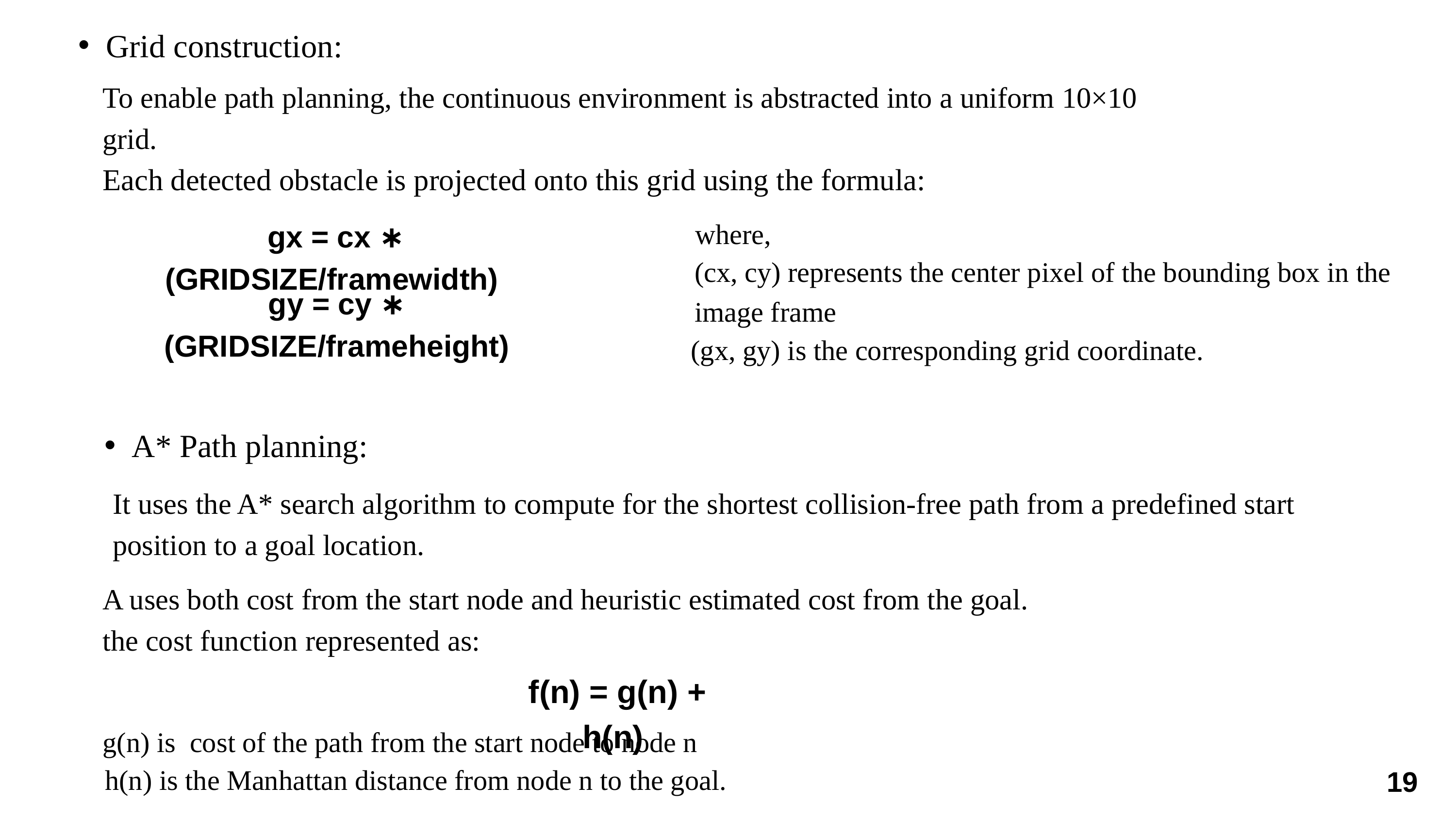

Grid construction:
To enable path planning, the continuous environment is abstracted into a uniform 10×10 grid.
Each detected obstacle is projected onto this grid using the formula:
where,
gx = cx ∗ (GRIDSIZE/framewidth)
(cx, cy) represents the center pixel of the bounding box in the image frame
gy = cy ∗ (GRIDSIZE/frameheight)
 (gx, gy) is the corresponding grid coordinate.
A* Path planning:
It uses the A* search algorithm to compute for the shortest collision-free path from a predefined start position to a goal location.

A uses both cost from the start node and heuristic estimated cost from the goal.
the cost function represented as:
 f(n) = g(n) + h(n)
g(n) is  cost of the path from the start node to node n
h(n) is the Manhattan distance from node n to the goal.
19